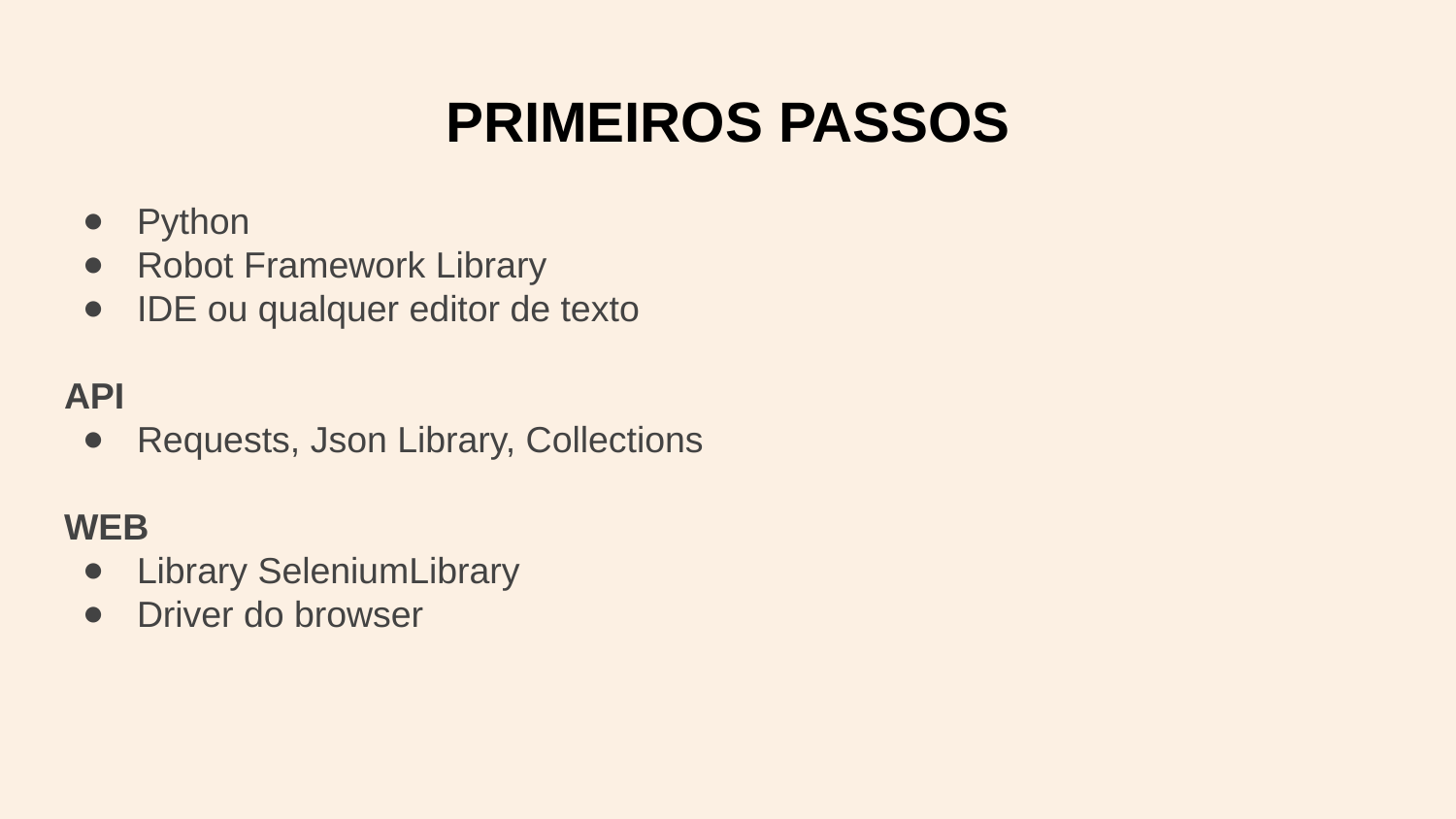

# PRIMEIROS PASSOS
Python
Robot Framework Library
IDE ou qualquer editor de texto

API
Requests, Json Library, Collections

WEB
Library SeleniumLibrary
Driver do browser